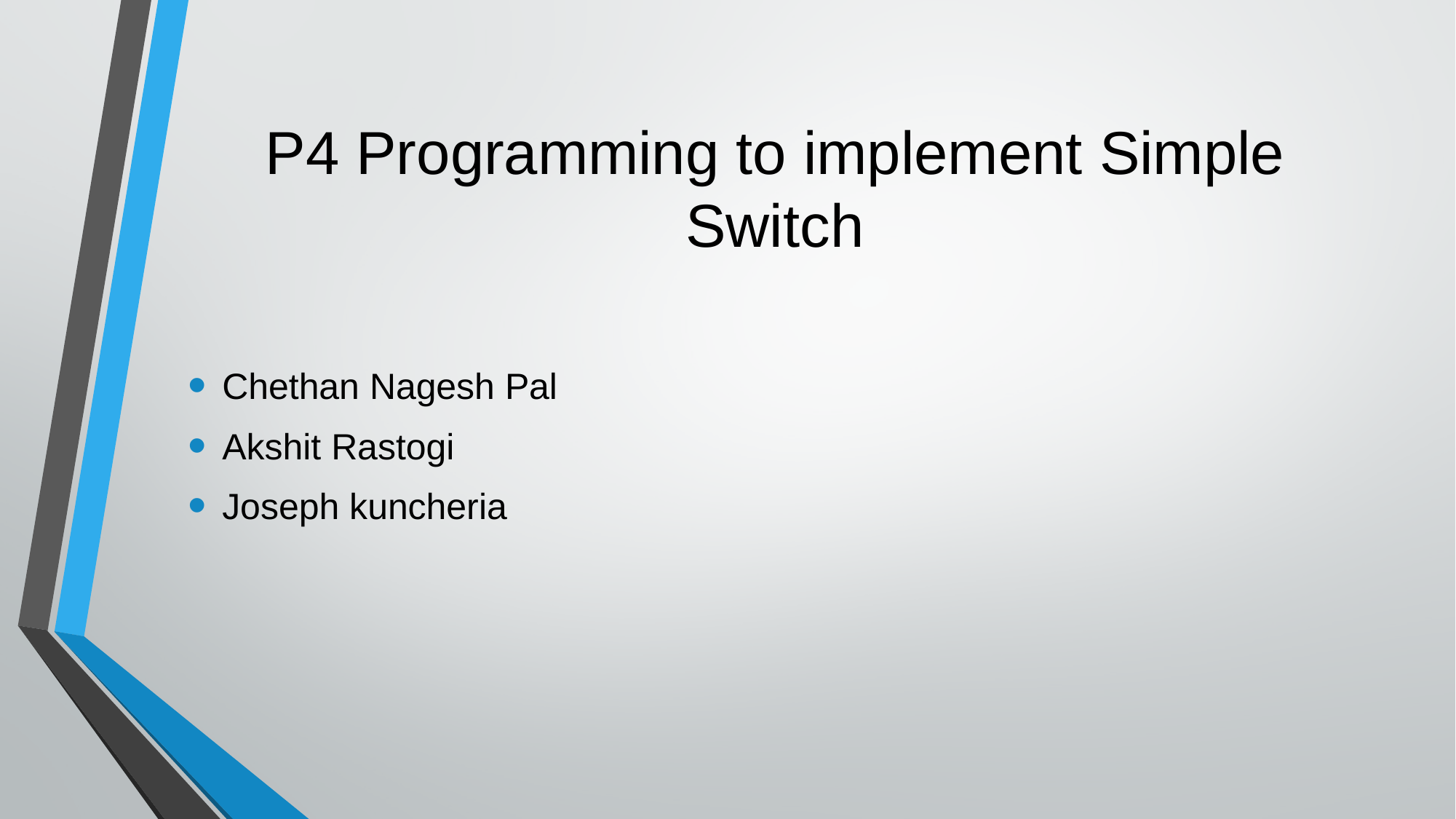

# P4 Programming to implement Simple Switch
Chethan Nagesh Pal
Akshit Rastogi
Joseph kuncheria